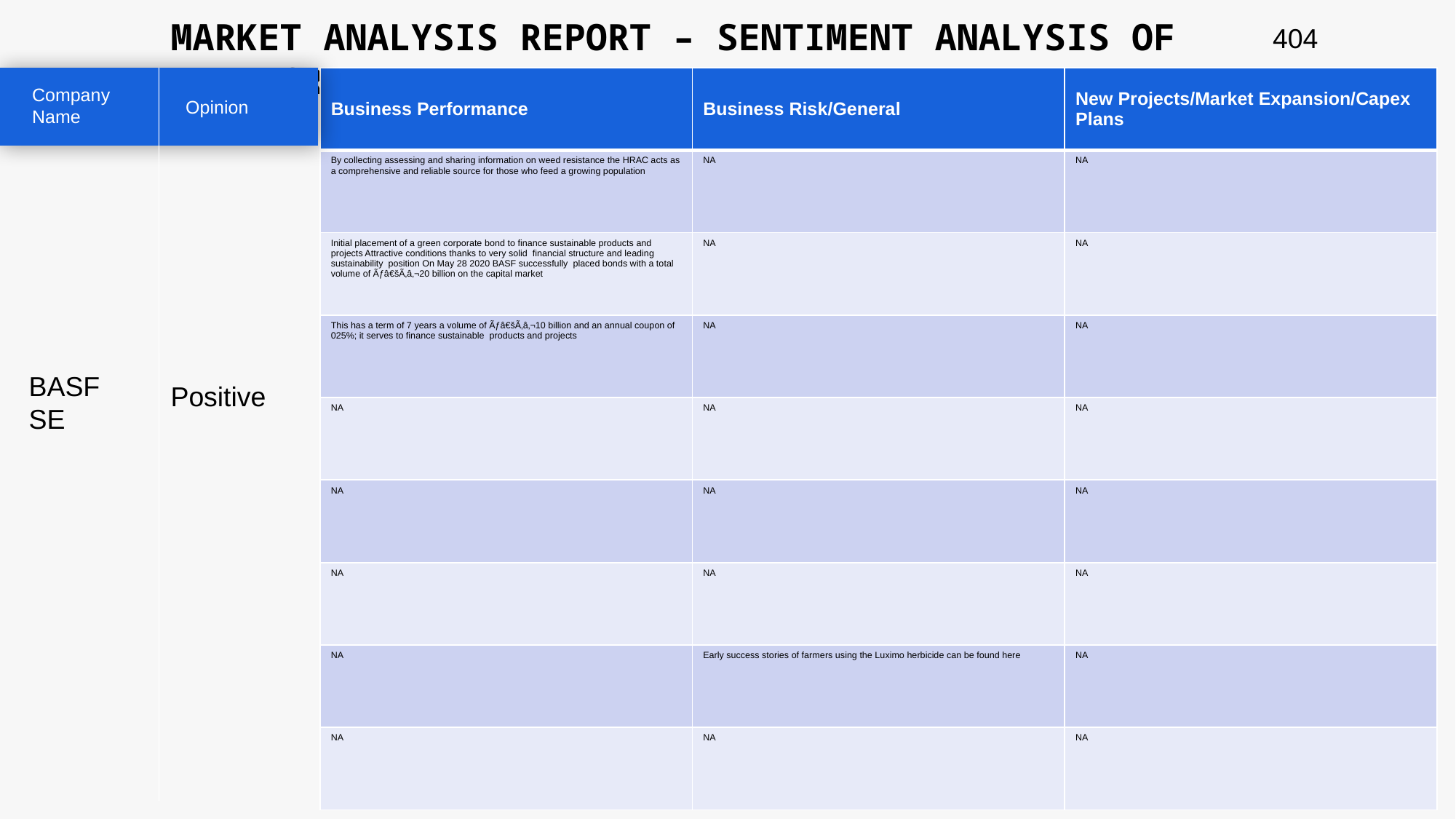

MARKET ANALYSIS REPORT – SENTIMENT ANALYSIS OF PEER GROUP
404

| Business Performance | Business Risk/General | New Projects/Market Expansion/Capex Plans |
| --- | --- | --- |
| By collecting assessing and sharing information on weed resistance the HRAC acts as a comprehensive and reliable source for those who feed a growing population | NA | NA |
| Initial placement of a green corporate bond to finance sustainable products and projects Attractive conditions thanks to very solid financial structure and leading sustainability position On May 28 2020 BASF successfully placed bonds with a total volume of Ãƒâ€šÃ‚â‚¬20 billion on the capital market | NA | NA |
| This has a term of 7 years a volume of Ãƒâ€šÃ‚â‚¬10 billion and an annual coupon of 025%; it serves to finance sustainable products and projects | NA | NA |
| NA | NA | NA |
| NA | NA | NA |
| NA | NA | NA |
| NA | Early success stories of farmers using the Luximo herbicide can be found here | NA |
| NA | NA | NA |
Company Name
Opinion
BASF SE
Positive